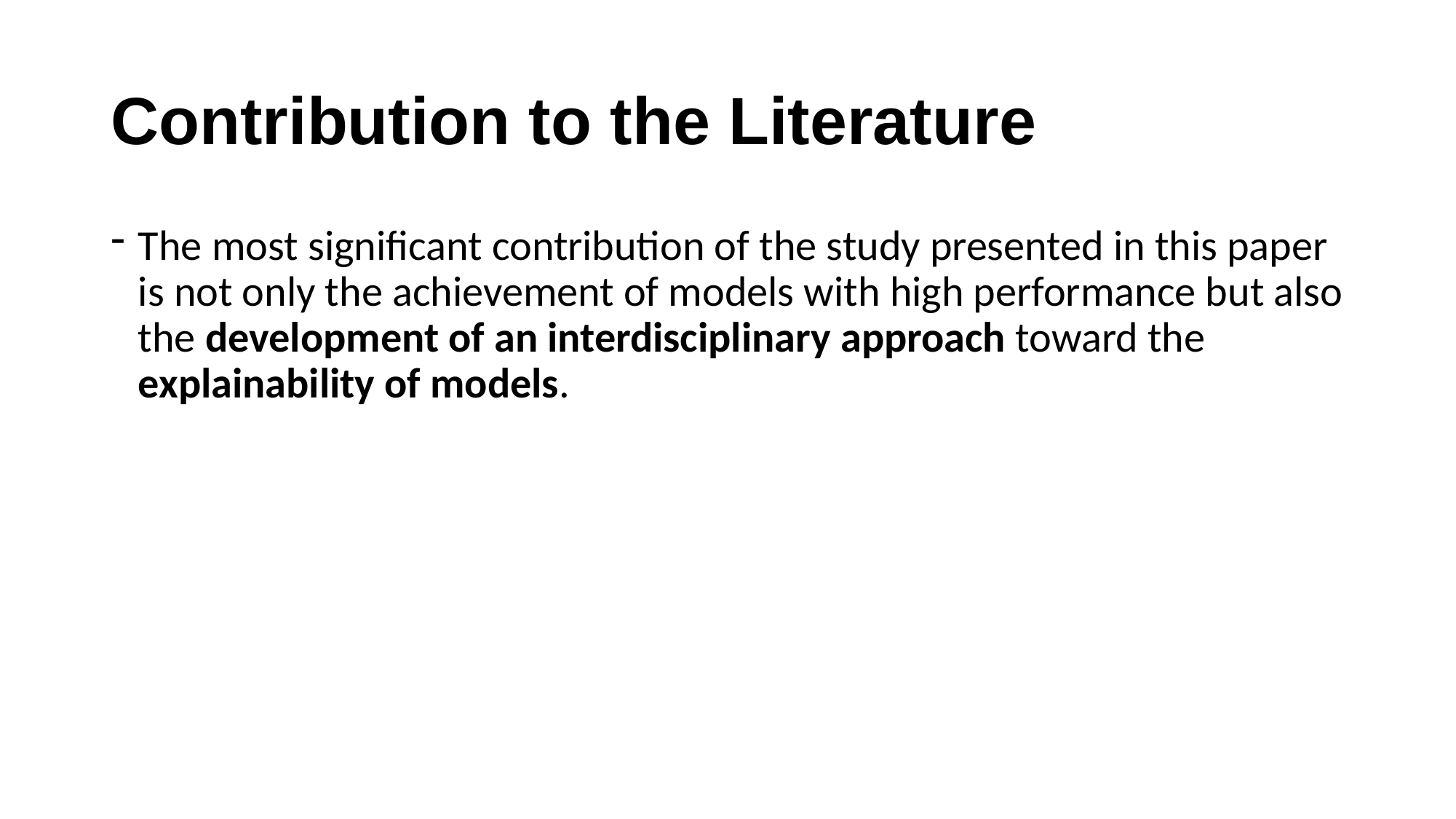

# Contribution to the Literature
The most significant contribution of the study presented in this paper is not only the achievement of models with high performance but also the development of an interdisciplinary approach toward the explainability of models.